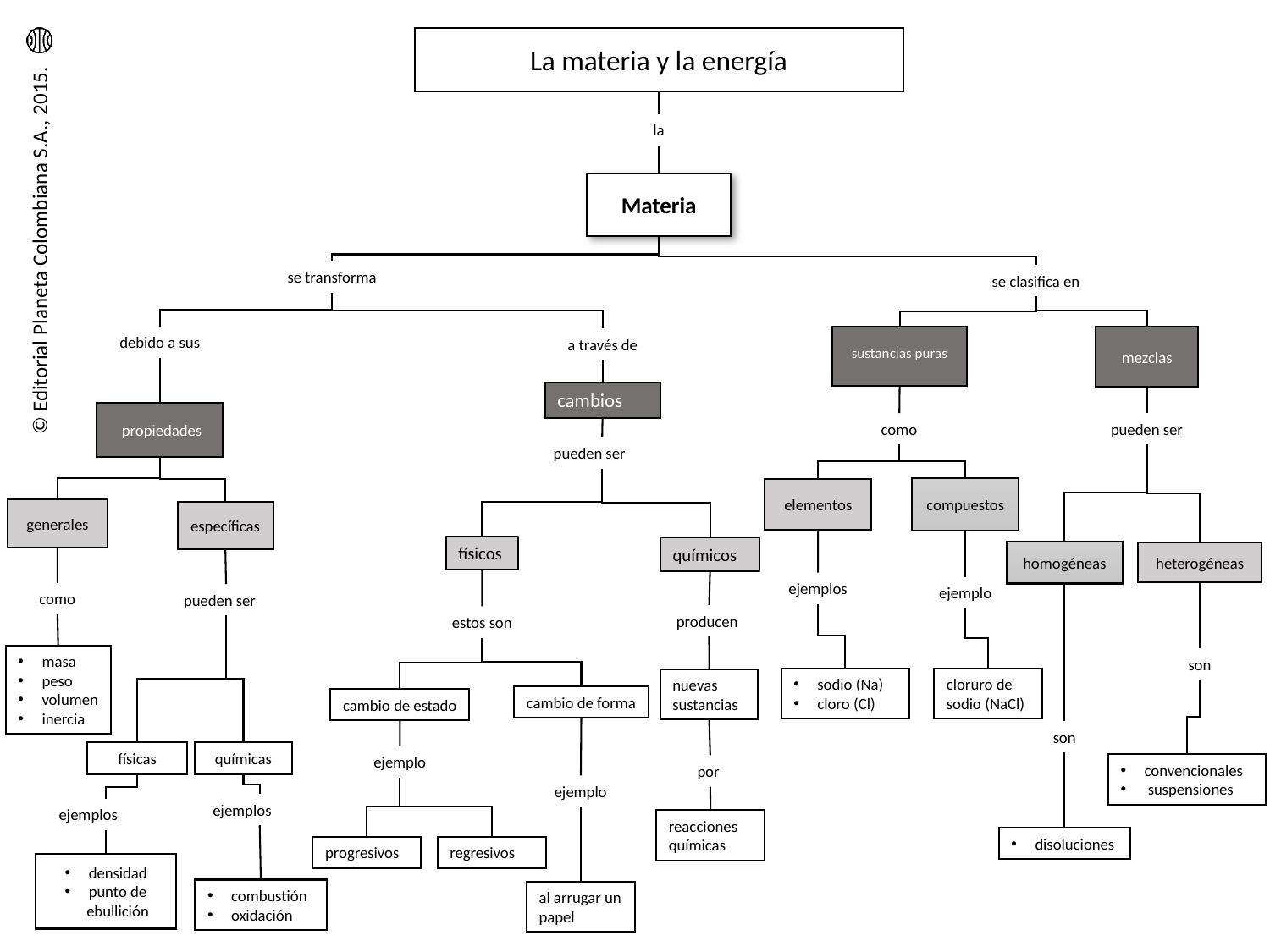

La materia y la energía
la
Materia
se transforma
se clasifica en
debido a sus
mezclas
sustancias puras
a través de
cambios
 propiedades
como
pueden ser
pueden ser
compuestos
elementos
generales
específicas
físicos
químicos
homogéneas
heterogéneas
ejemplos
ejemplo
como
pueden ser
producen
estos son
masa
peso
volumen
inercia
son
sodio (Na)
cloro (Cl)
cloruro de sodio (NaCl)
nuevas sustancias
cambio de forma
cambio de estado
son
físicas
químicas
ejemplo
convencionales
 suspensiones
por
ejemplo
ejemplos
ejemplos
reacciones químicas
disoluciones
progresivos
regresivos
densidad
punto de ebullición
combustión
oxidación
al arrugar un papel